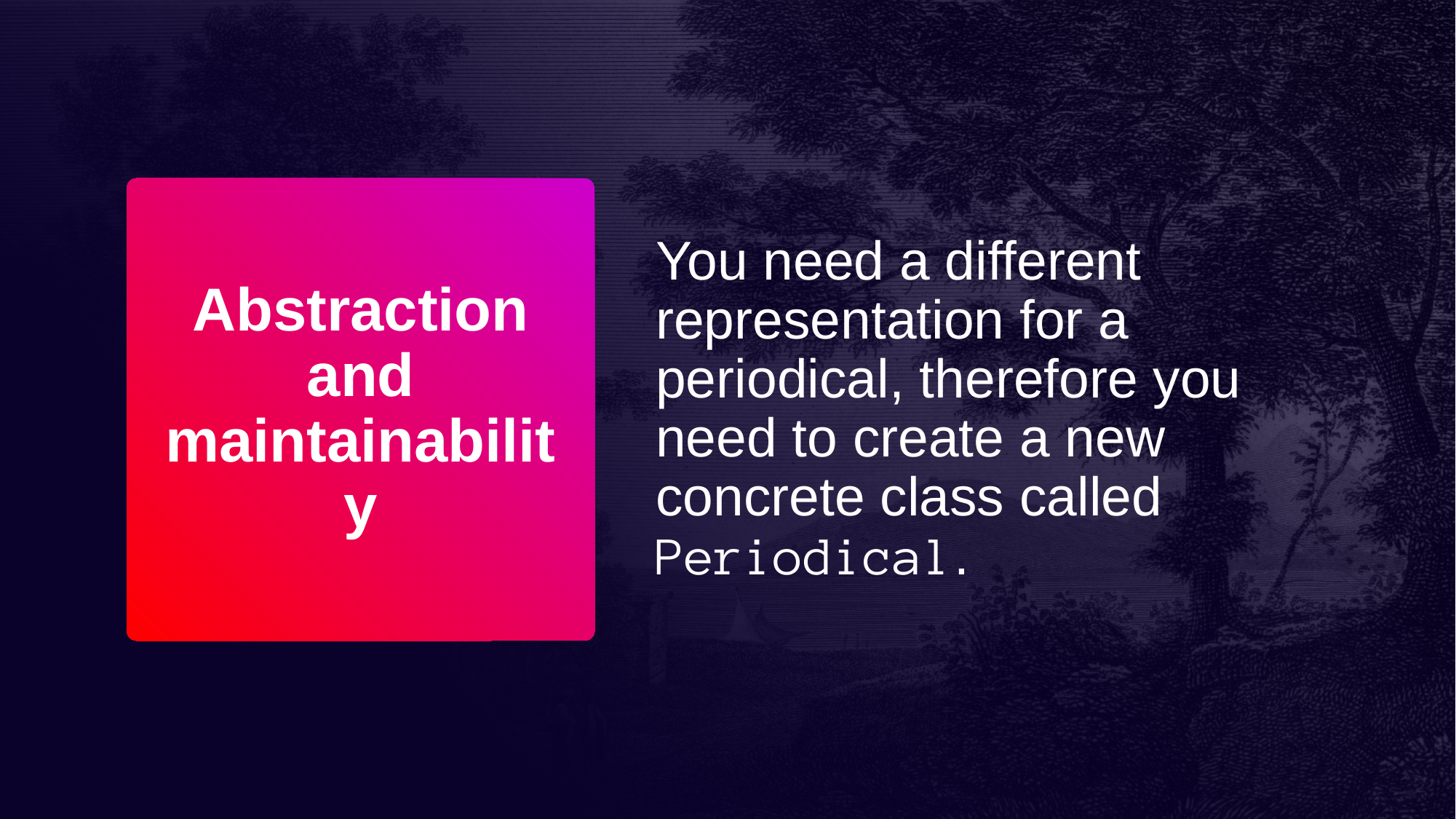

You need a different representation for a periodical, therefore you need to create a new concrete class called Periodical.
# Abstraction and maintainability